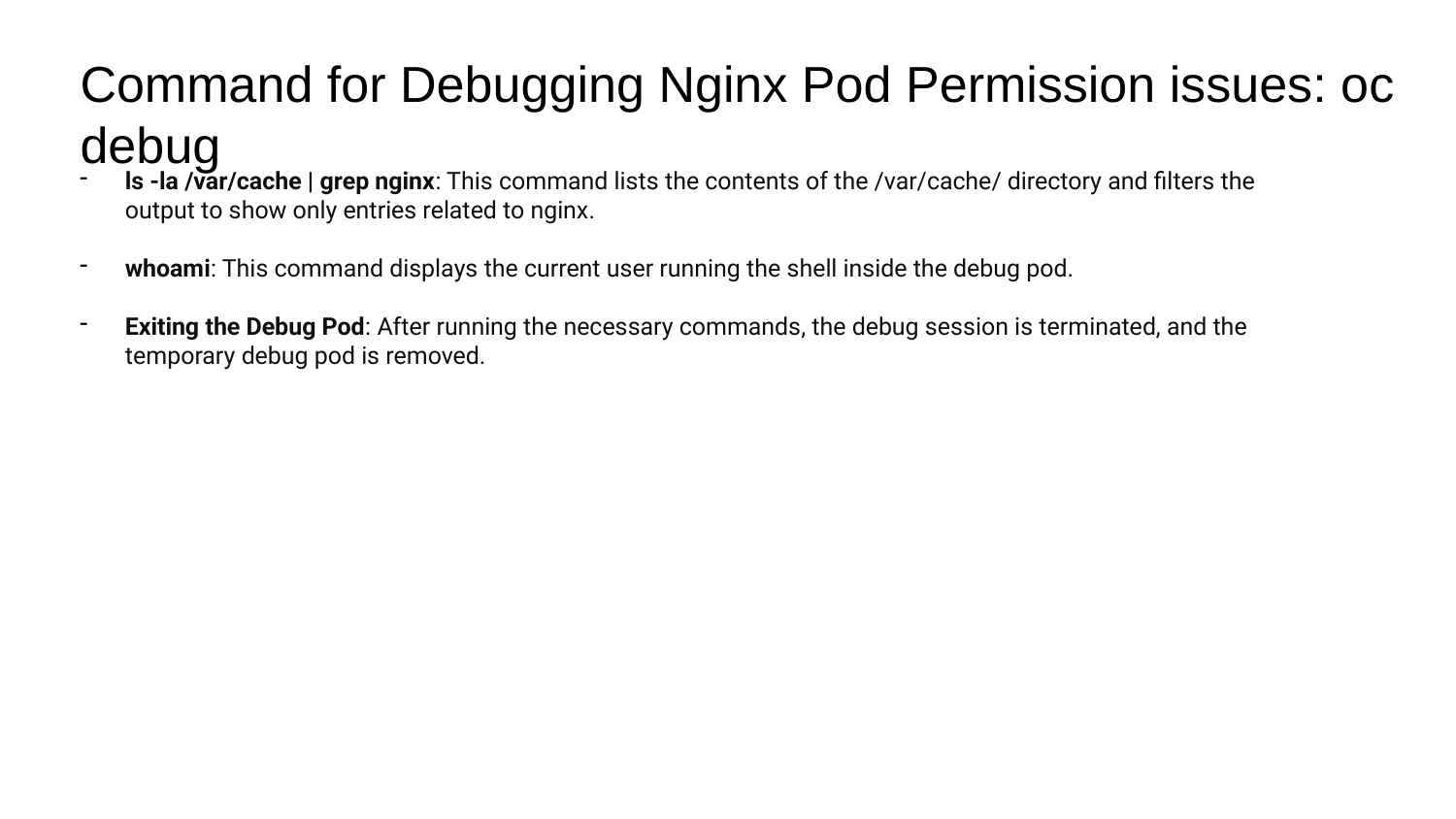

# Command for Debugging Nginx Pod Permission issues: oc debug
ls -la /var/cache | grep nginx: This command lists the contents of the /var/cache/ directory and filters the output to show only entries related to nginx.

whoami: This command displays the current user running the shell inside the debug pod.

Exiting the Debug Pod: After running the necessary commands, the debug session is terminated, and the temporary debug pod is removed.